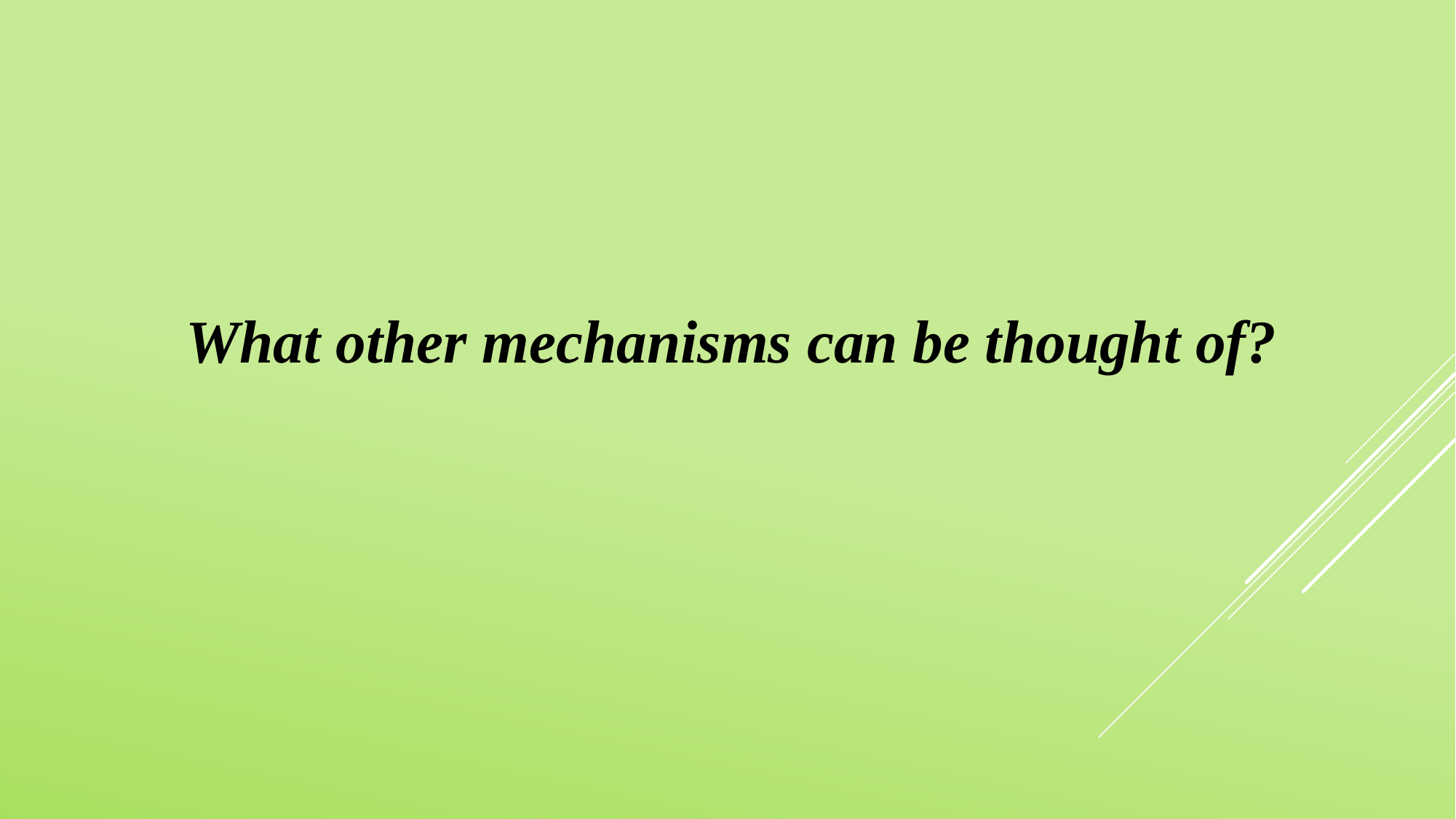

What other mechanisms can be thought of?